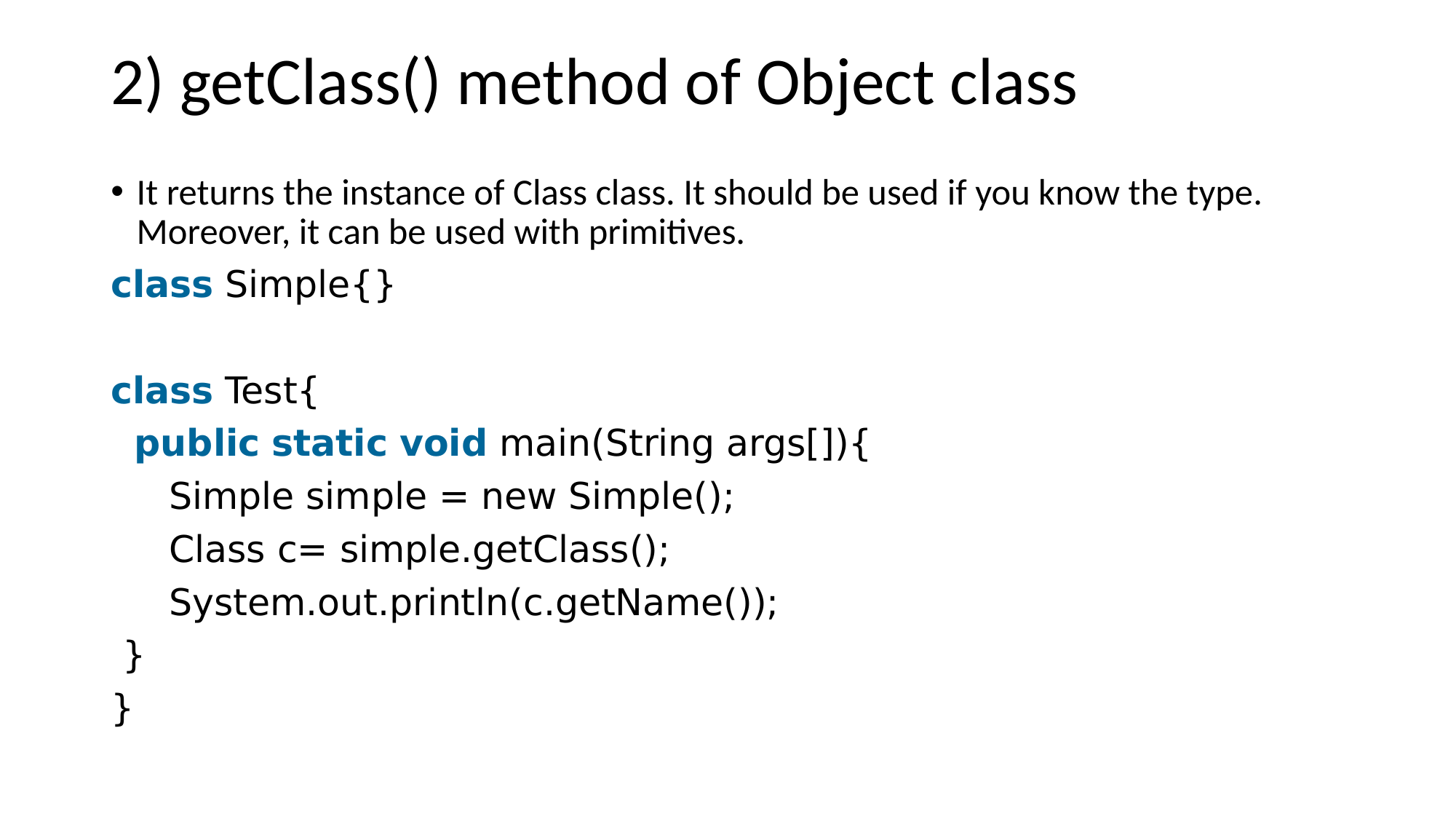

# 2) getClass() method of Object class
It returns the instance of Class class. It should be used if you know the type. Moreover, it can be used with primitives.
class Simple{}

class Test{
  public static void main(String args[]){
     Simple simple = new Simple();
     Class c= simple.getClass();
     System.out.println(c.getName());
 }
}